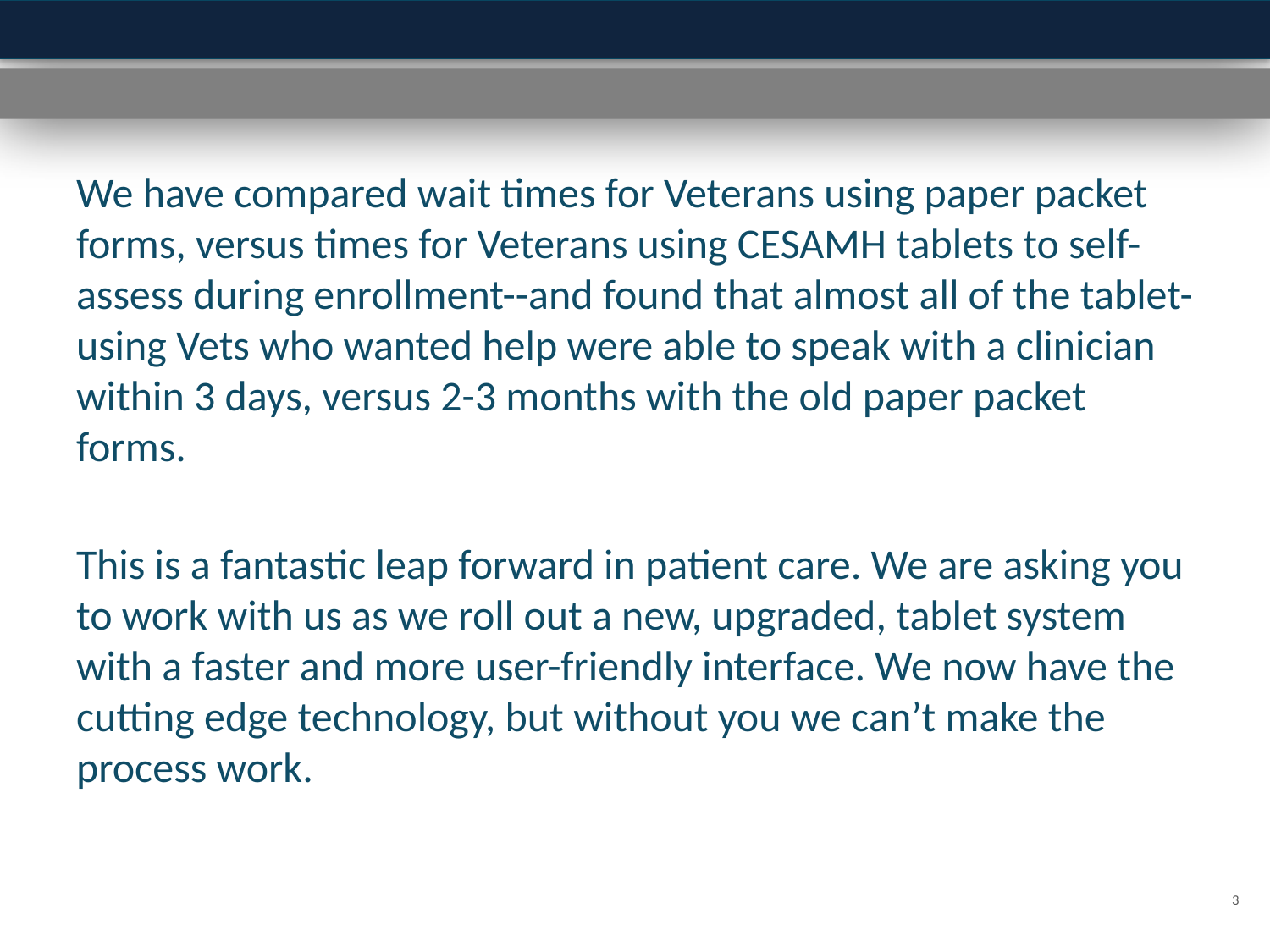

We have compared wait times for Veterans using paper packet forms, versus times for Veterans using CESAMH tablets to self-assess during enrollment--and found that almost all of the tablet-using Vets who wanted help were able to speak with a clinician within 3 days, versus 2-3 months with the old paper packet forms.

This is a fantastic leap forward in patient care. We are asking you to work with us as we roll out a new, upgraded, tablet system with a faster and more user-friendly interface. We now have the cutting edge technology, but without you we can’t make the process work.

3